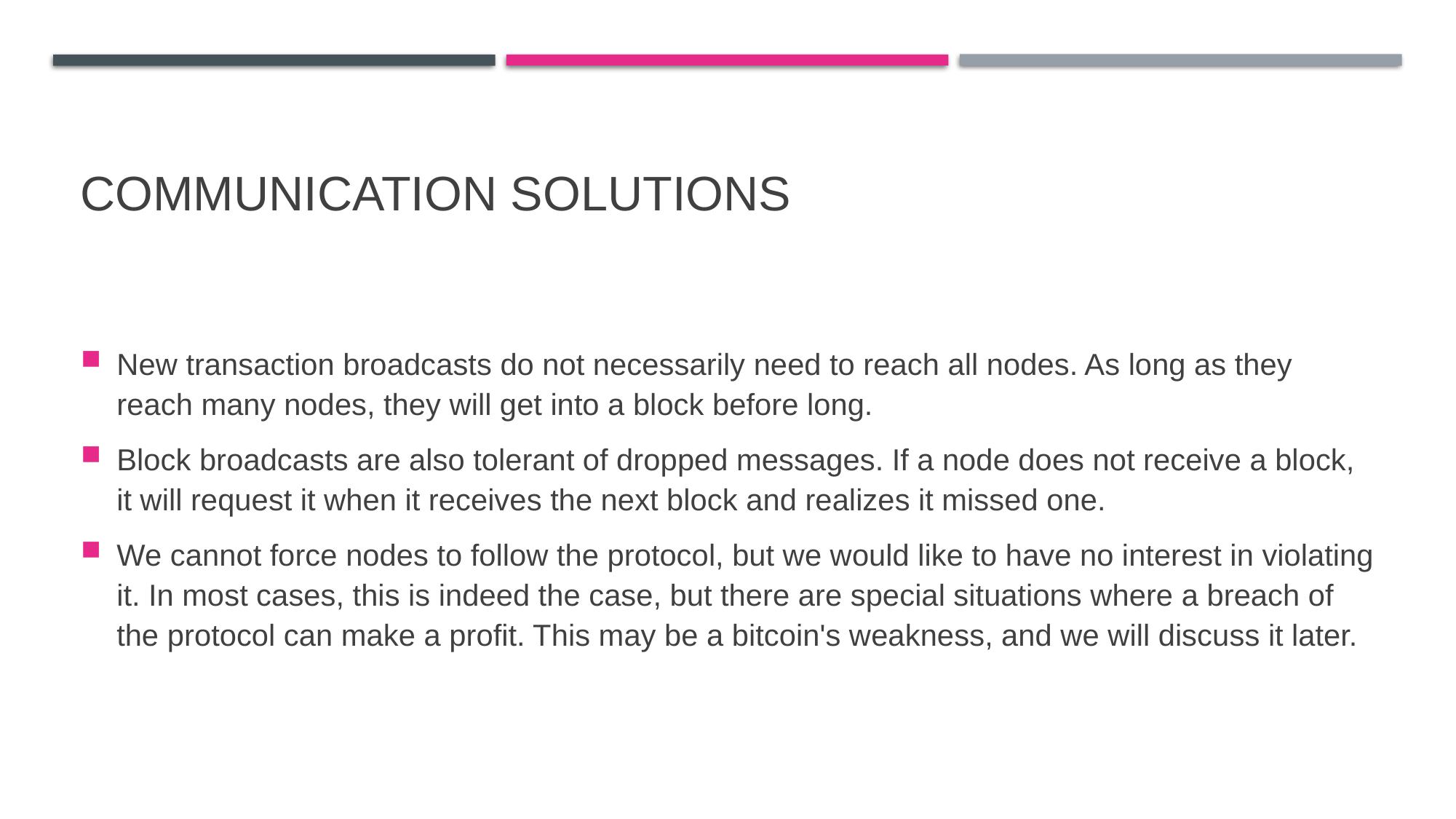

# Communication solutions
New transaction broadcasts do not necessarily need to reach all nodes. As long as they reach many nodes, they will get into a block before long.
Block broadcasts are also tolerant of dropped messages. If a node does not receive a block, it will request it when it receives the next block and realizes it missed one.
We cannot force nodes to follow the protocol, but we would like to have no interest in violating it. In most cases, this is indeed the case, but there are special situations where a breach of the protocol can make a profit. This may be a bitcoin's weakness, and we will discuss it later.